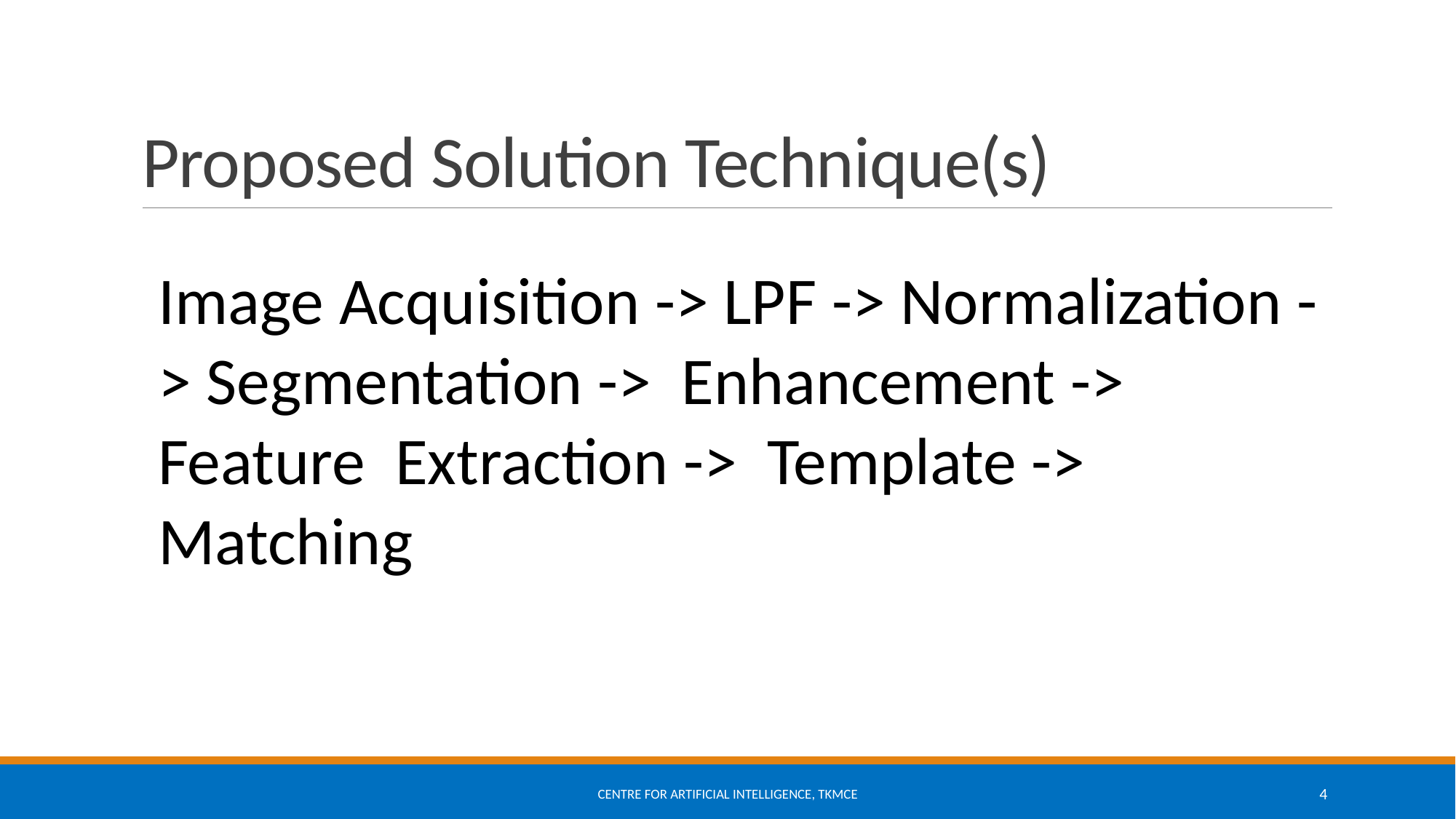

# Proposed Solution Technique(s)
Image Acquisition -> LPF -> Normalization -> Segmentation ->  Enhancement -> Feature  Extraction ->  Template -> Matching
Centre for Artificial Intelligence, TKMCE
4